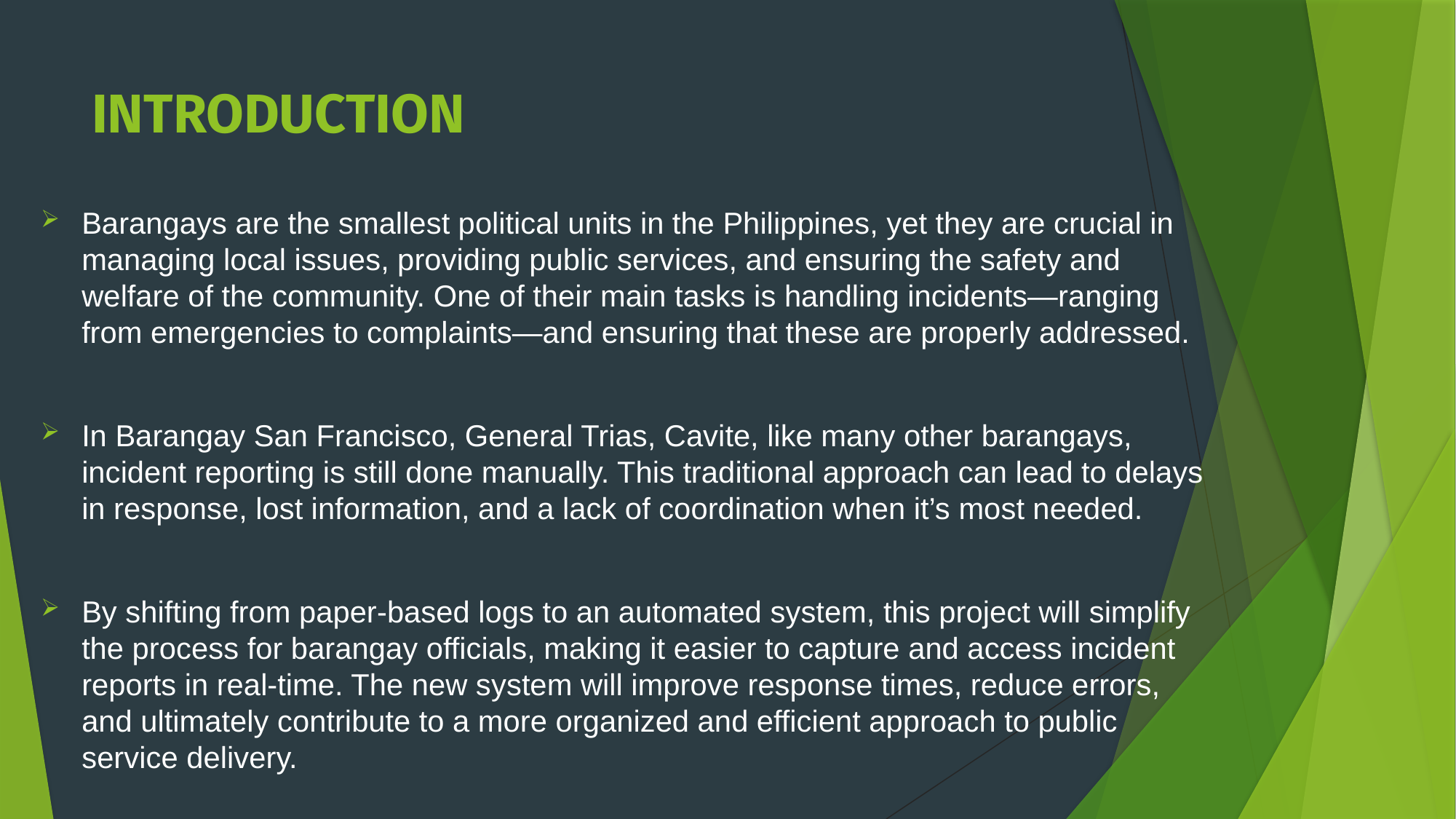

# INTRODUCTION
Barangays are the smallest political units in the Philippines, yet they are crucial in managing local issues, providing public services, and ensuring the safety and welfare of the community. One of their main tasks is handling incidents—ranging from emergencies to complaints—and ensuring that these are properly addressed.

In Barangay San Francisco, General Trias, Cavite, like many other barangays, incident reporting is still done manually. This traditional approach can lead to delays in response, lost information, and a lack of coordination when it’s most needed.

By shifting from paper-based logs to an automated system, this project will simplify the process for barangay officials, making it easier to capture and access incident reports in real-time. The new system will improve response times, reduce errors, and ultimately contribute to a more organized and efficient approach to public service delivery.